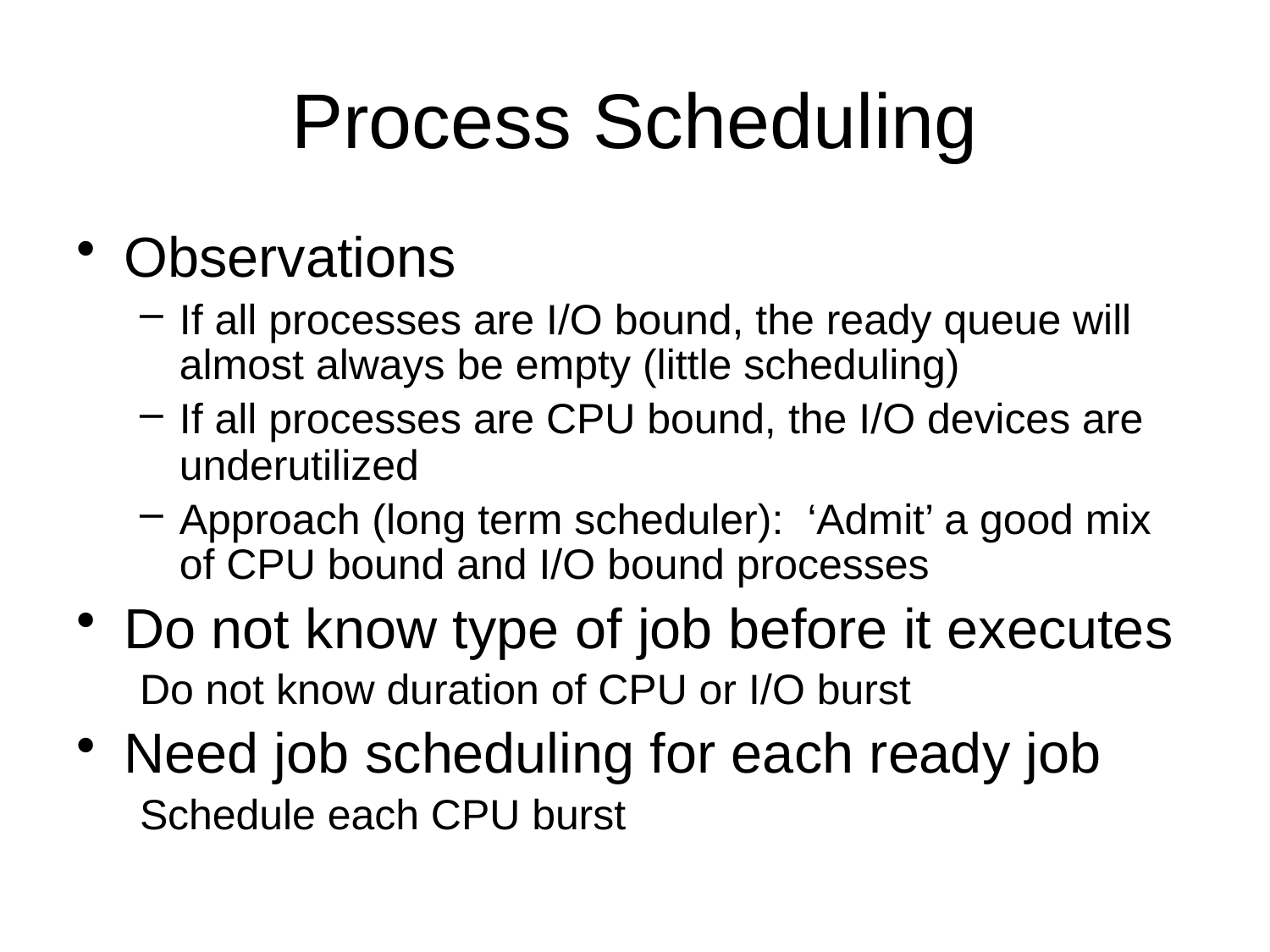

# Process Scheduling
Observations
If all processes are I/O bound, the ready queue will almost always be empty (little scheduling)
If all processes are CPU bound, the I/O devices are underutilized
Approach (long term scheduler):  ‘Admit’ a good mix of CPU bound and I/O bound processes
Do not know type of job before it executes
Do not know duration of CPU or I/O burst
Need job scheduling for each ready job
Schedule each CPU burst